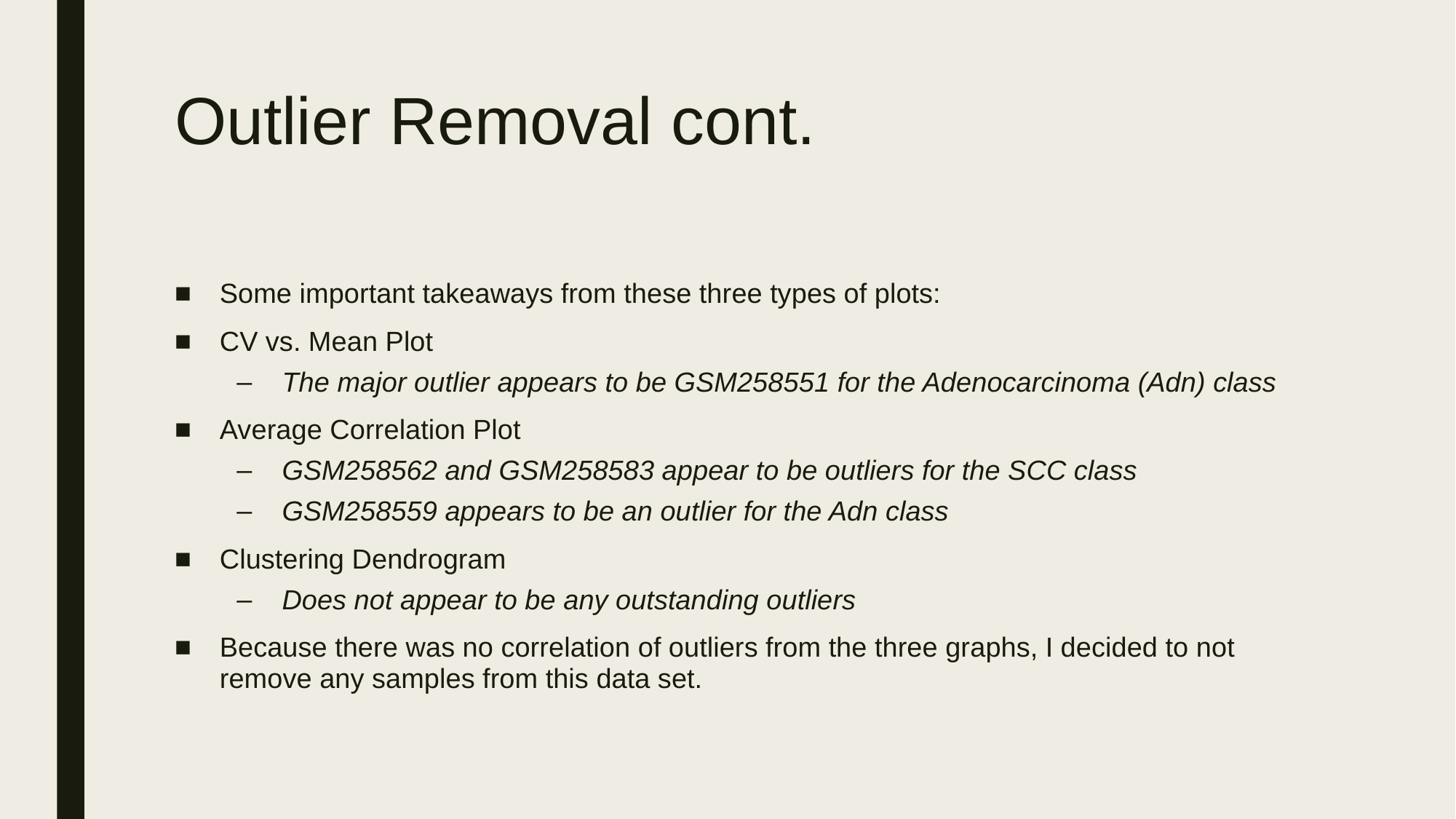

# Outlier Removal cont.
Some important takeaways from these three types of plots:
CV vs. Mean Plot
The major outlier appears to be GSM258551 for the Adenocarcinoma (Adn) class
Average Correlation Plot
GSM258562 and GSM258583 appear to be outliers for the SCC class
GSM258559 appears to be an outlier for the Adn class
Clustering Dendrogram
Does not appear to be any outstanding outliers
Because there was no correlation of outliers from the three graphs, I decided to not remove any samples from this data set.